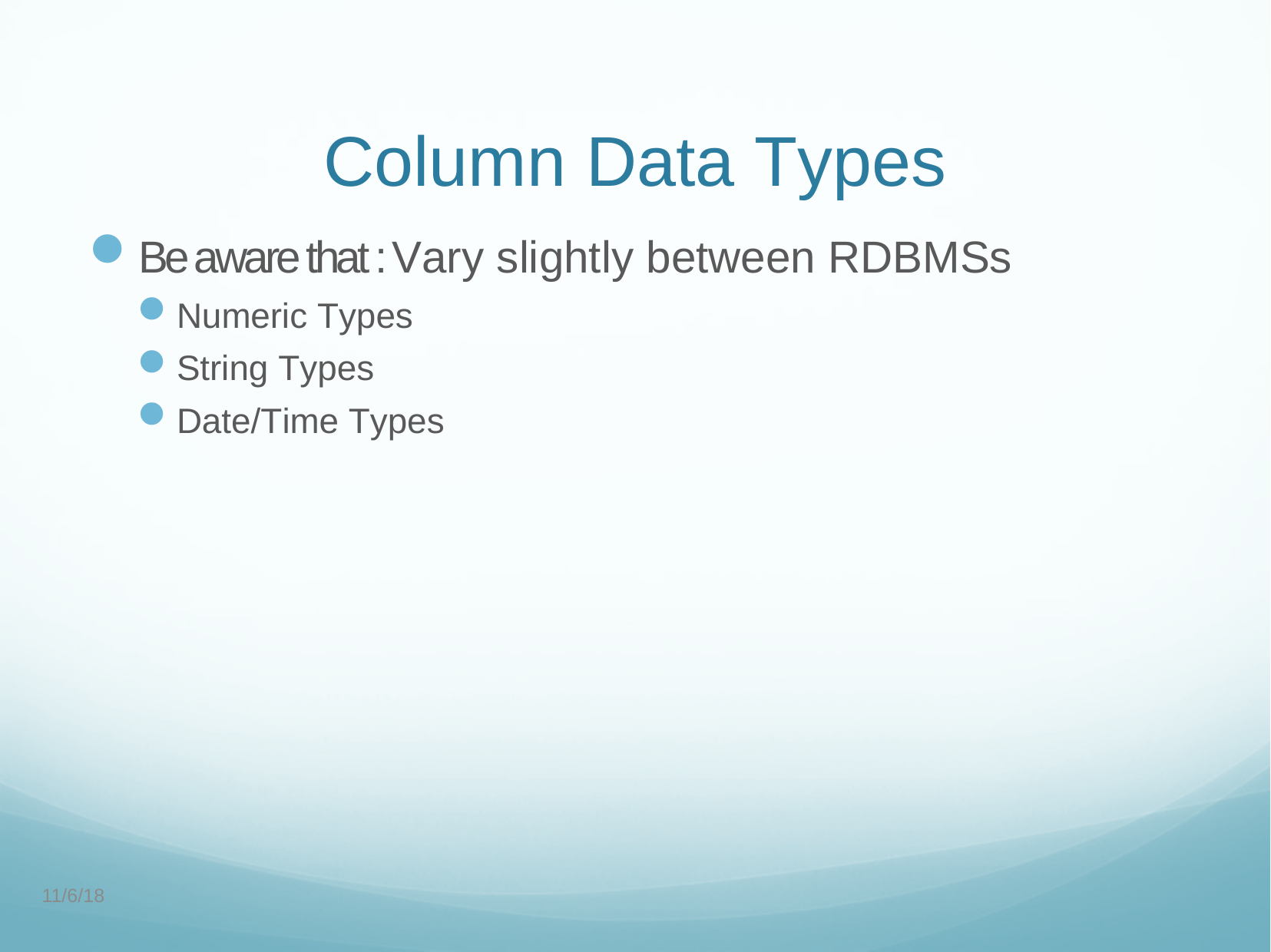

# Column Data Types
Be aware that : Vary slightly between RDBMSs
Numeric Types
String Types
Date/Time Types

11/6/18
Web Sys I - MySQL
18